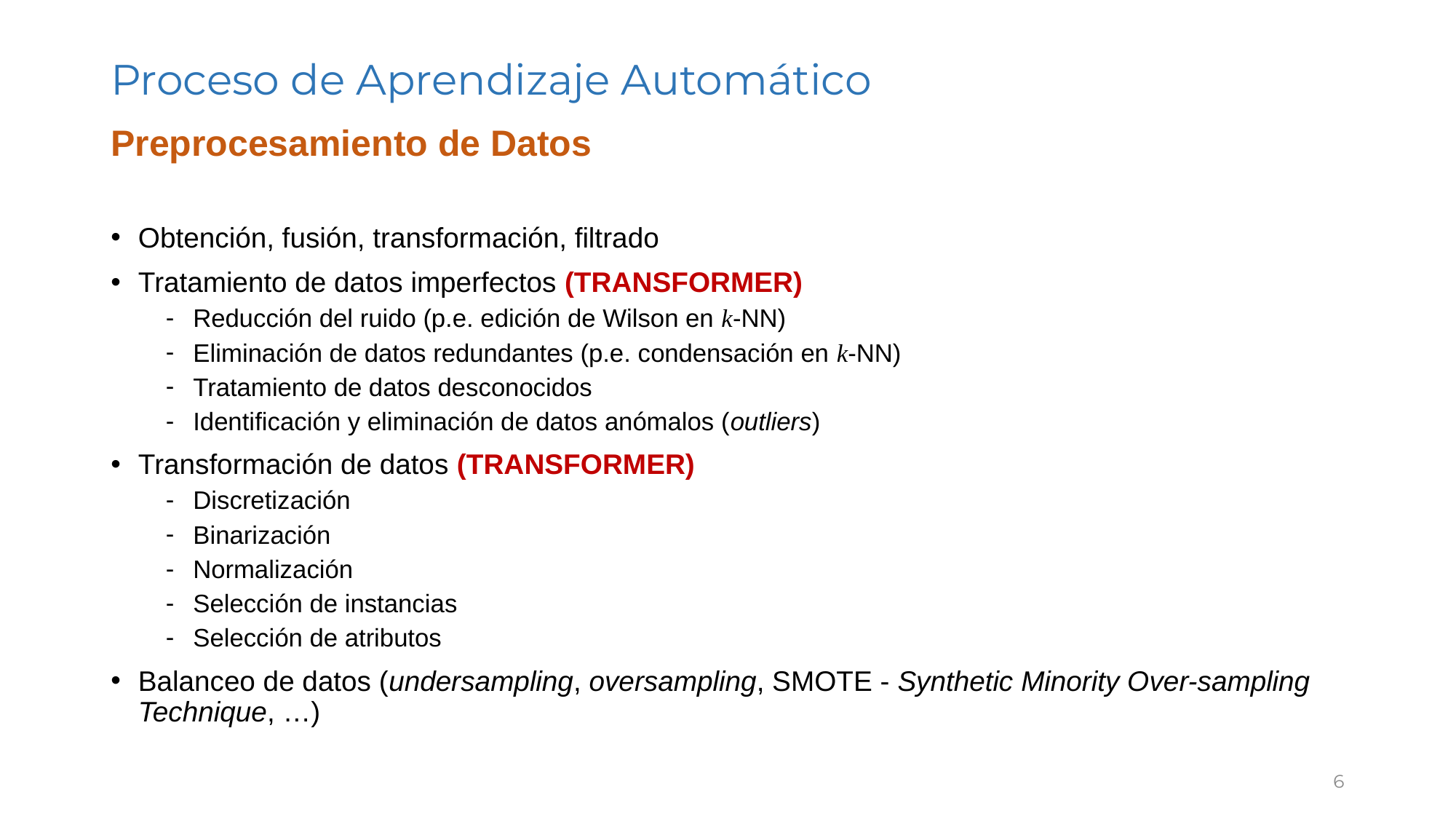

# Proceso de Aprendizaje Automático
Preprocesamiento de Datos
Obtención, fusión, transformación, filtrado
Tratamiento de datos imperfectos (TRANSFORMER)
Reducción del ruido (p.e. edición de Wilson en k-NN)
Eliminación de datos redundantes (p.e. condensación en k-NN)
Tratamiento de datos desconocidos
Identificación y eliminación de datos anómalos (outliers)
Transformación de datos (TRANSFORMER)
Discretización
Binarización
Normalización
Selección de instancias
Selección de atributos
Balanceo de datos (undersampling, oversampling, SMOTE - Synthetic Minority Over-sampling Technique, …)
6